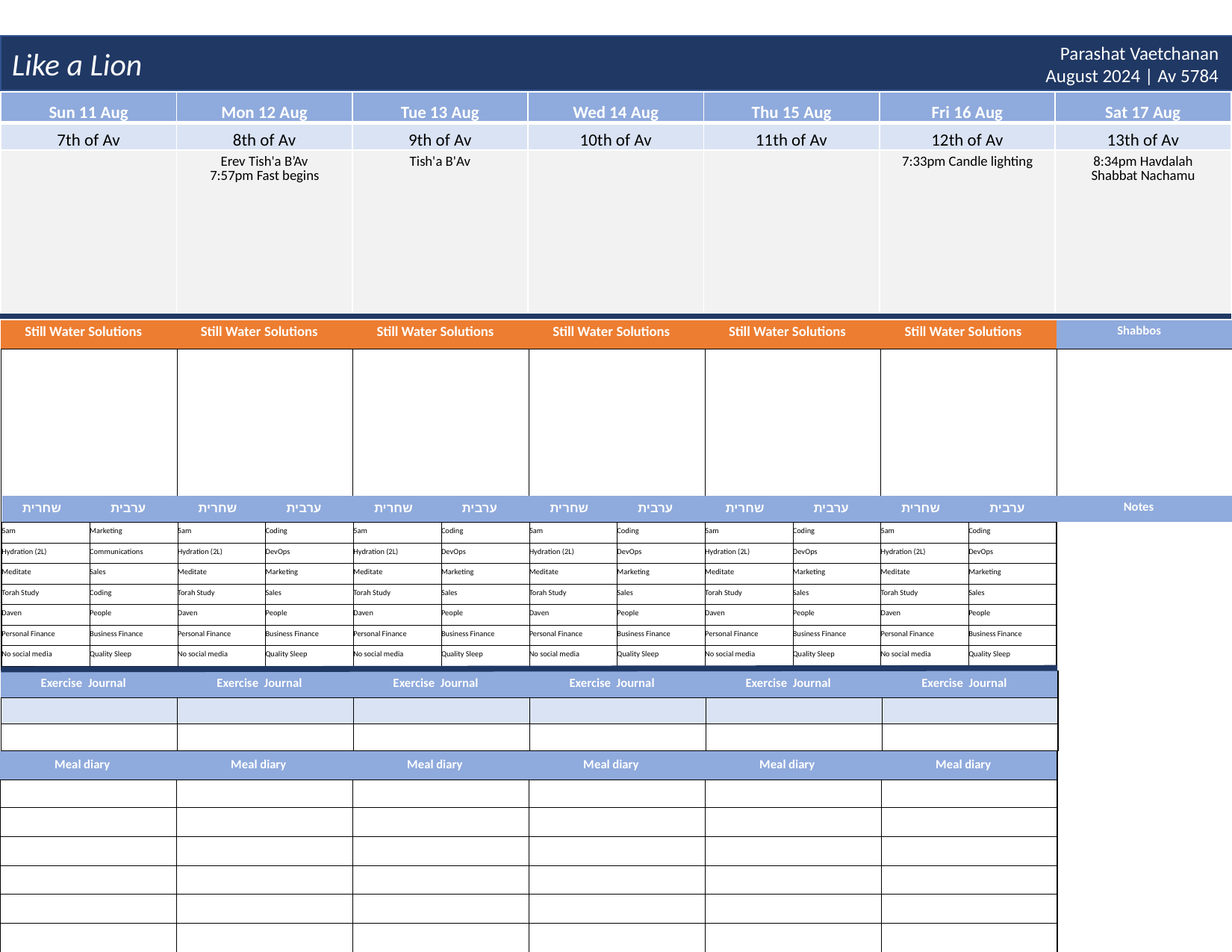

Like a Lion
Parashat Vaetchanan
August 2024 | Av 5784

| Sun 11 Aug | Mon 12 Aug | Tue 13 Aug | Wed 14 Aug | Thu 15 Aug | Fri 16 Aug | Sat 17 Aug |
| --- | --- | --- | --- | --- | --- | --- |
| 7th of Av | 8th of Av | 9th of Av | 10th of Av | 11th of Av | 12th of Av | 13th of Av |
|  | Erev Tish'a B’Av 7:57pm Fast begins | Tish'a B'Av |  |  | 7:33pm Candle lighting | 8:34pm Havdalah Shabbat Nachamu |
| Still Water Solutions | Still Water Solutions | Still Water Solutions | Still Water Solutions | Still Water Solutions | Still Water Solutions | Shabbos |
| --- | --- | --- | --- | --- | --- | --- |
|  |  |  |  |  |  |  |
| שחרית | ערבית | שחרית | ערבית | שחרית | ערבית | שחרית | ערבית | שחרית | ערבית | שחרית | ערבית | Notes |  |
| --- | --- | --- | --- | --- | --- | --- | --- | --- | --- | --- | --- | --- | --- |
| 5am | Marketing | 5am | Coding | 5am | Coding | 5am | Coding | 5am | Coding | 5am | Coding |  |  |
| Hydration (2L) | Communications | Hydration (2L) | DevOps | Hydration (2L) | DevOps | Hydration (2L) | DevOps | Hydration (2L) | DevOps | Hydration (2L) | DevOps |  |  |
| Meditate | Sales | Meditate | Marketing | Meditate | Marketing | Meditate | Marketing | Meditate | Marketing | Meditate | Marketing |  |  |
| Torah Study | Coding | Torah Study | Sales | Torah Study | Sales | Torah Study | Sales | Torah Study | Sales | Torah Study | Sales |  |  |
| Daven | People | Daven | People | Daven | People | Daven | People | Daven | People | Daven | People |  |  |
| Personal Finance | Business Finance | Personal Finance | Business Finance | Personal Finance | Business Finance | Personal Finance | Business Finance | Personal Finance | Business Finance | Personal Finance | Business Finance |  |  |
| No social media | Quality Sleep | No social media | Quality Sleep | No social media | Quality Sleep | No social media | Quality Sleep | No social media | Quality Sleep | No social media | Quality Sleep |  |  |
| Exercise Journal | Exercise Journal | Exercise Journal | Exercise Journal | Exercise Journal | Exercise Journal |
| --- | --- | --- | --- | --- | --- |
|  |  |  |  |  |  |
|  |  |  |  |  |  |
| Meal diary | Meal diary | Meal diary | Meal diary | Meal diary | Meal diary |
| --- | --- | --- | --- | --- | --- |
|  |  |  |  |  |  |
|  |  |  |  |  |  |
|  |  |  |  |  |  |
|  |  |  |  |  |  |
|  |  |  |  |  |  |
|  |  |  |  |  |  |